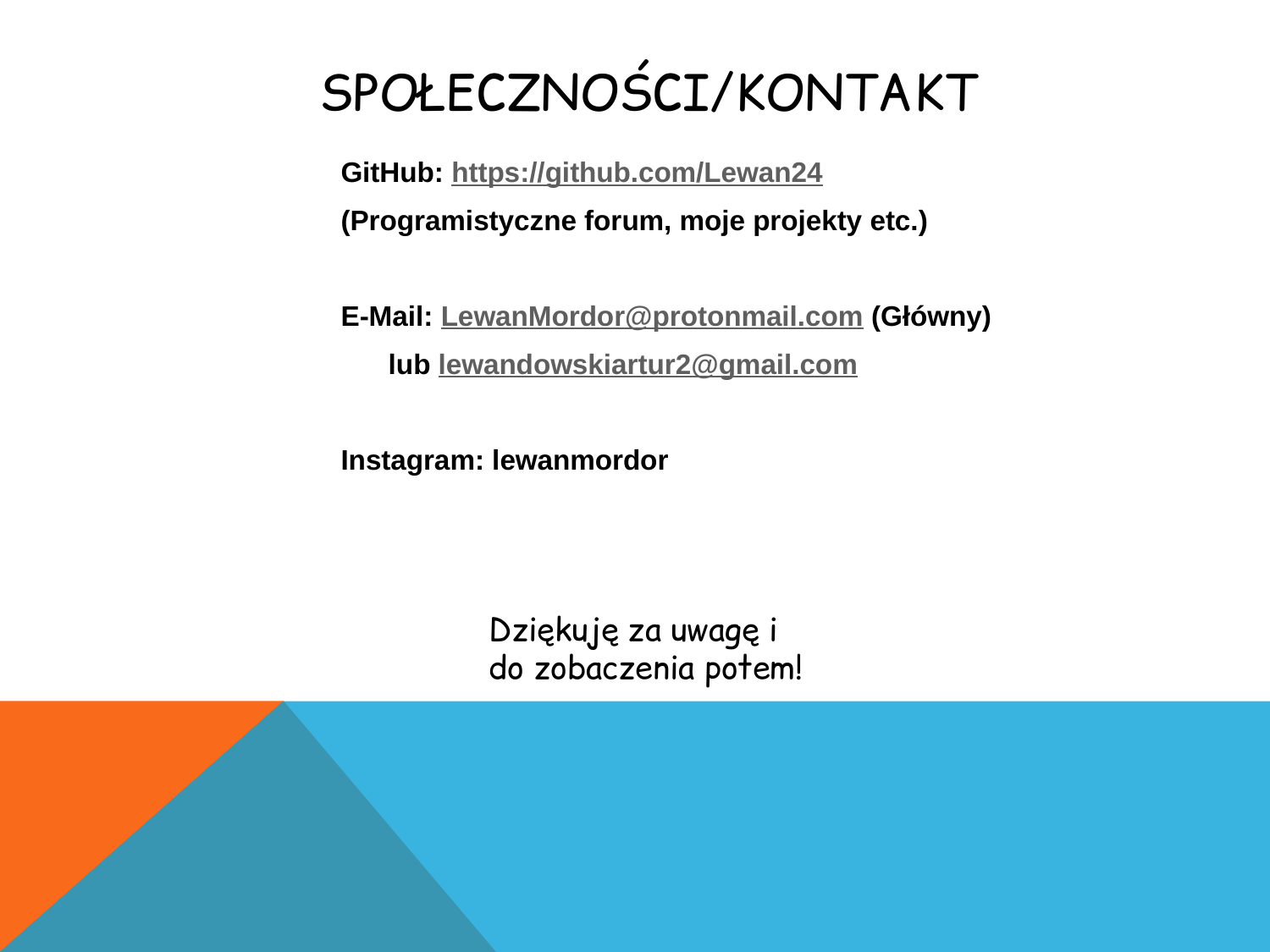

# Społeczności/Kontakt
GitHub: https://github.com/Lewan24
(Programistyczne forum, moje projekty etc.)

E-Mail: LewanMordor@protonmail.com (Główny)
	lub lewandowskiartur2@gmail.com

Instagram: lewanmordor
Dziękuję za uwagę i do zobaczenia potem!